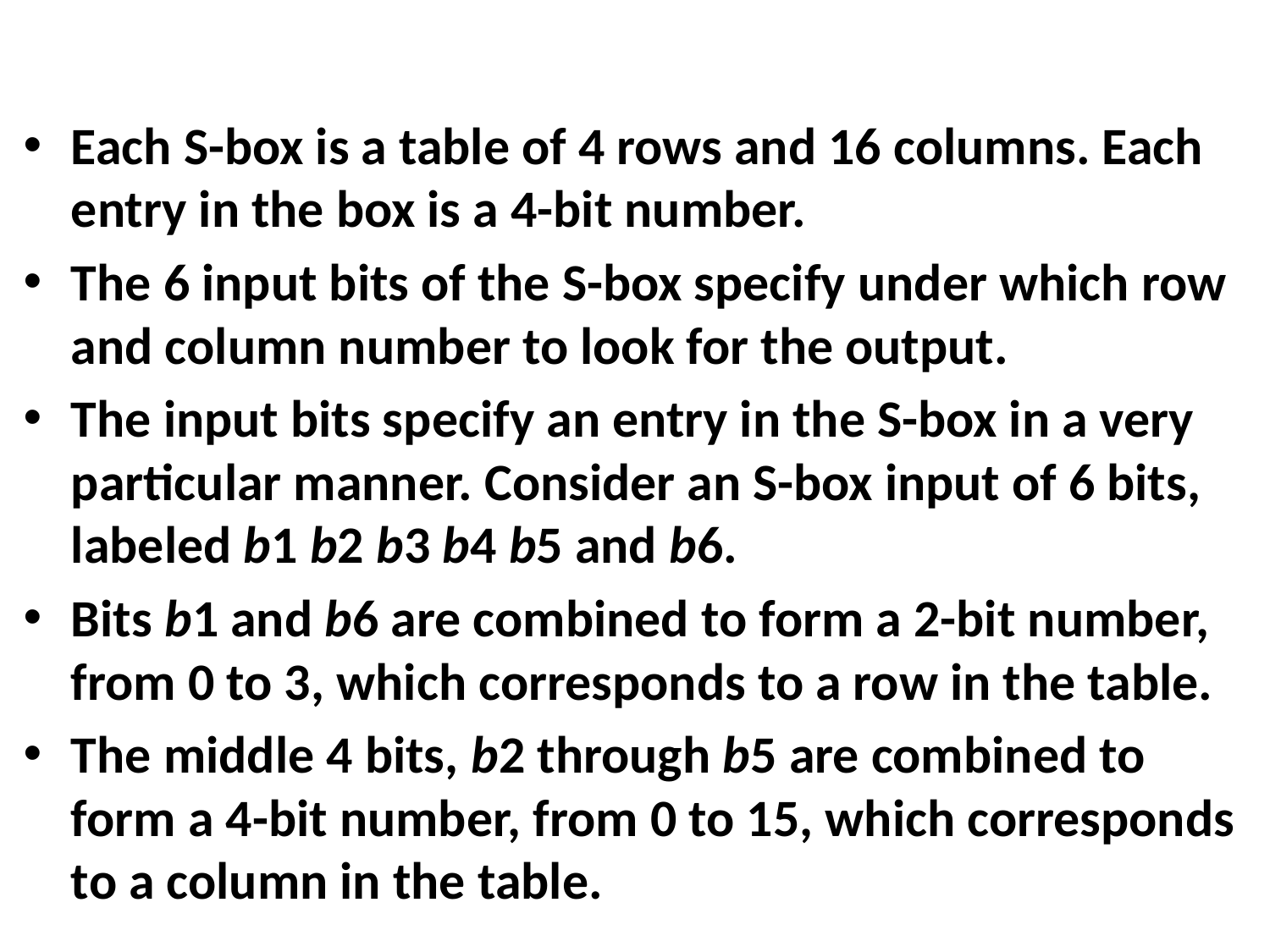

#
Each S-box is a table of 4 rows and 16 columns. Each entry in the box is a 4-bit number.
The 6 input bits of the S-box specify under which row and column number to look for the output.
The input bits specify an entry in the S-box in a very particular manner. Consider an S-box input of 6 bits, labeled b1 b2 b3 b4 b5 and b6.
Bits b1 and b6 are combined to form a 2-bit number, from 0 to 3, which corresponds to a row in the table.
The middle 4 bits, b2 through b5 are combined to form a 4-bit number, from 0 to 15, which corresponds to a column in the table.